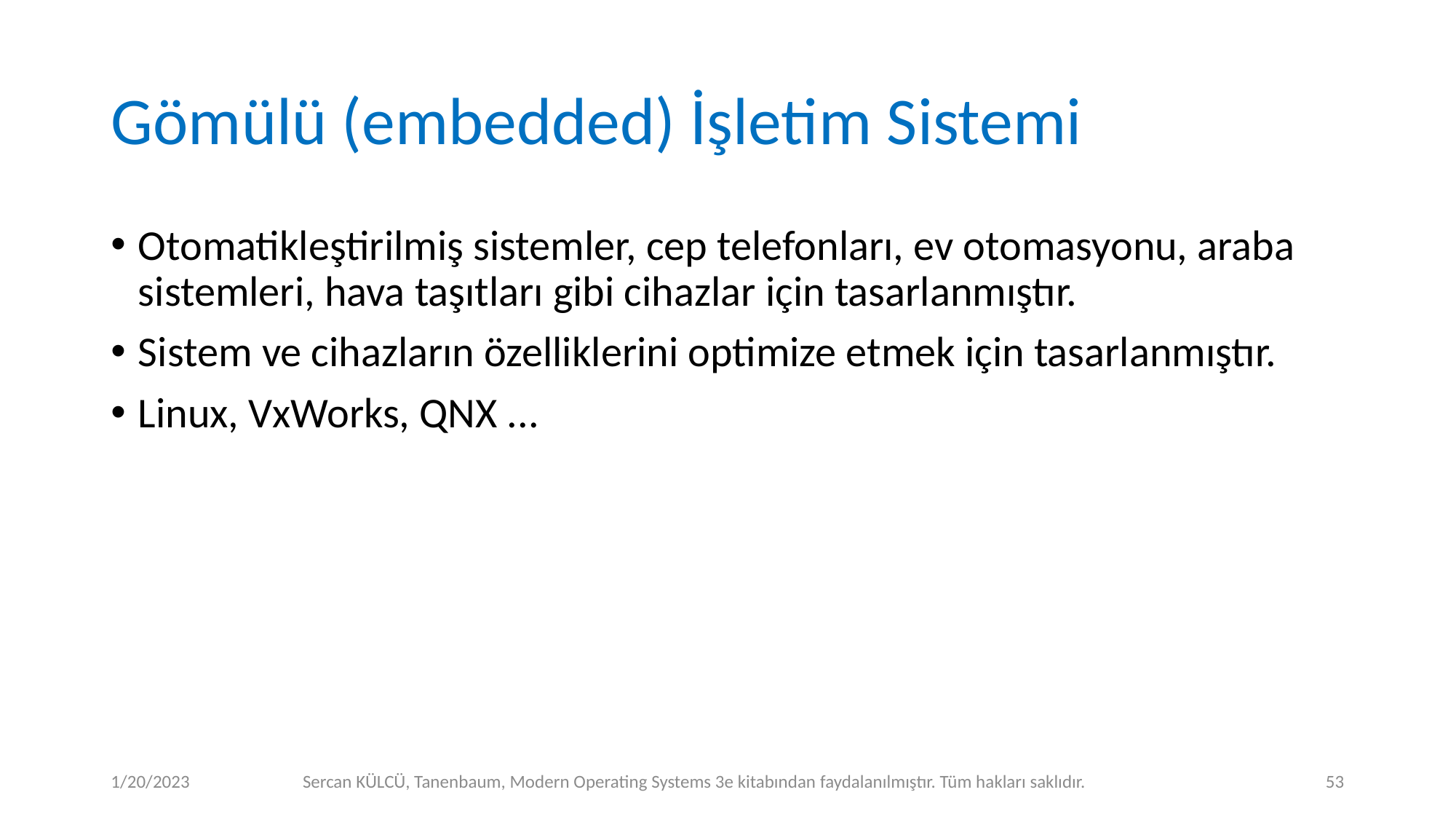

# Gömülü (embedded) İşletim Sistemi
Otomatikleştirilmiş sistemler, cep telefonları, ev otomasyonu, araba sistemleri, hava taşıtları gibi cihazlar için tasarlanmıştır.
Sistem ve cihazların özelliklerini optimize etmek için tasarlanmıştır.
Linux, VxWorks, QNX ...

1/20/2023
Sercan KÜLCÜ, Tanenbaum, Modern Operating Systems 3e kitabından faydalanılmıştır. Tüm hakları saklıdır.
53